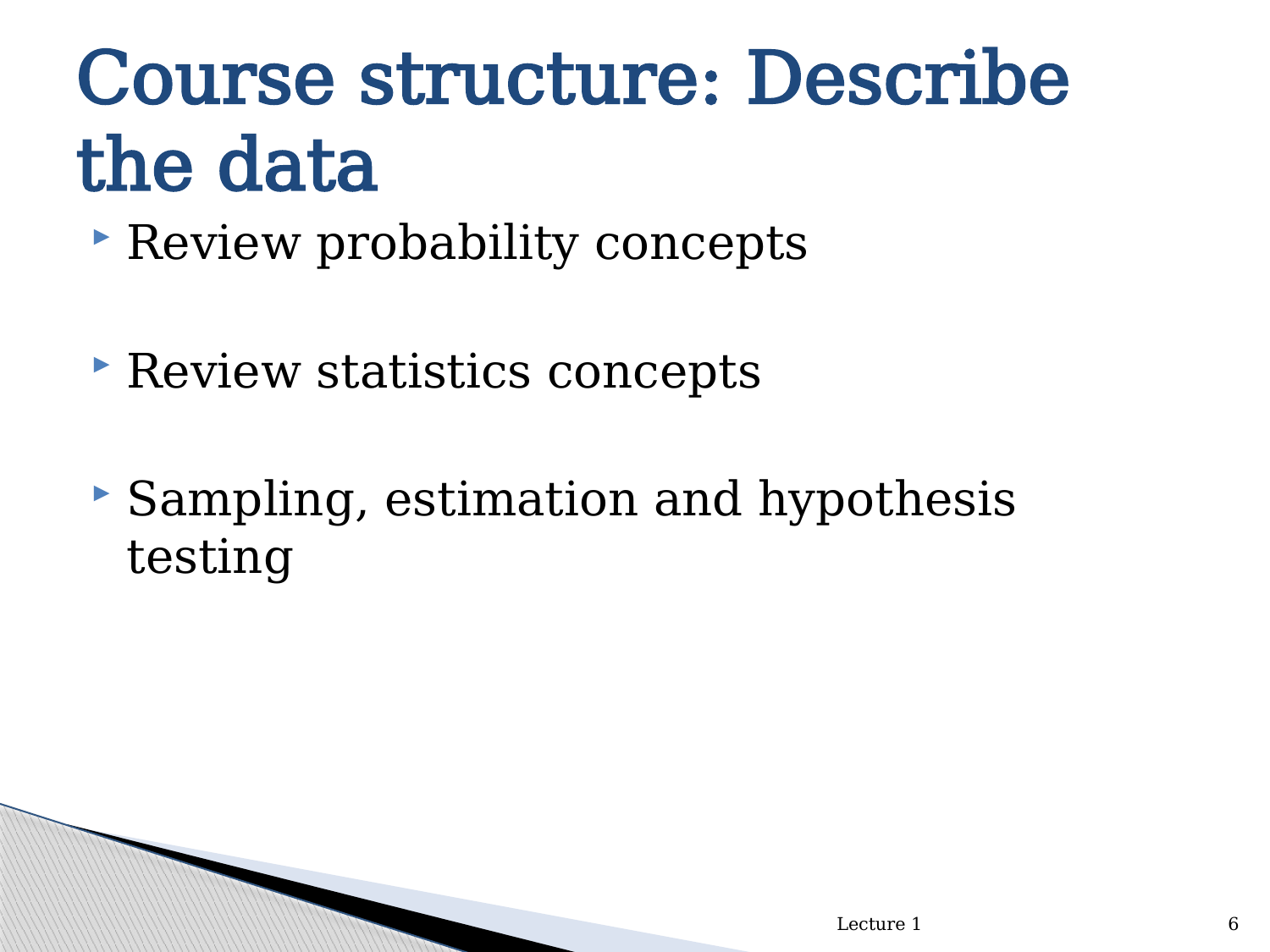

# Course structure: Describe the data
Review probability concepts

Review statistics concepts

Sampling, estimation and hypothesis testing
Lecture 1
6